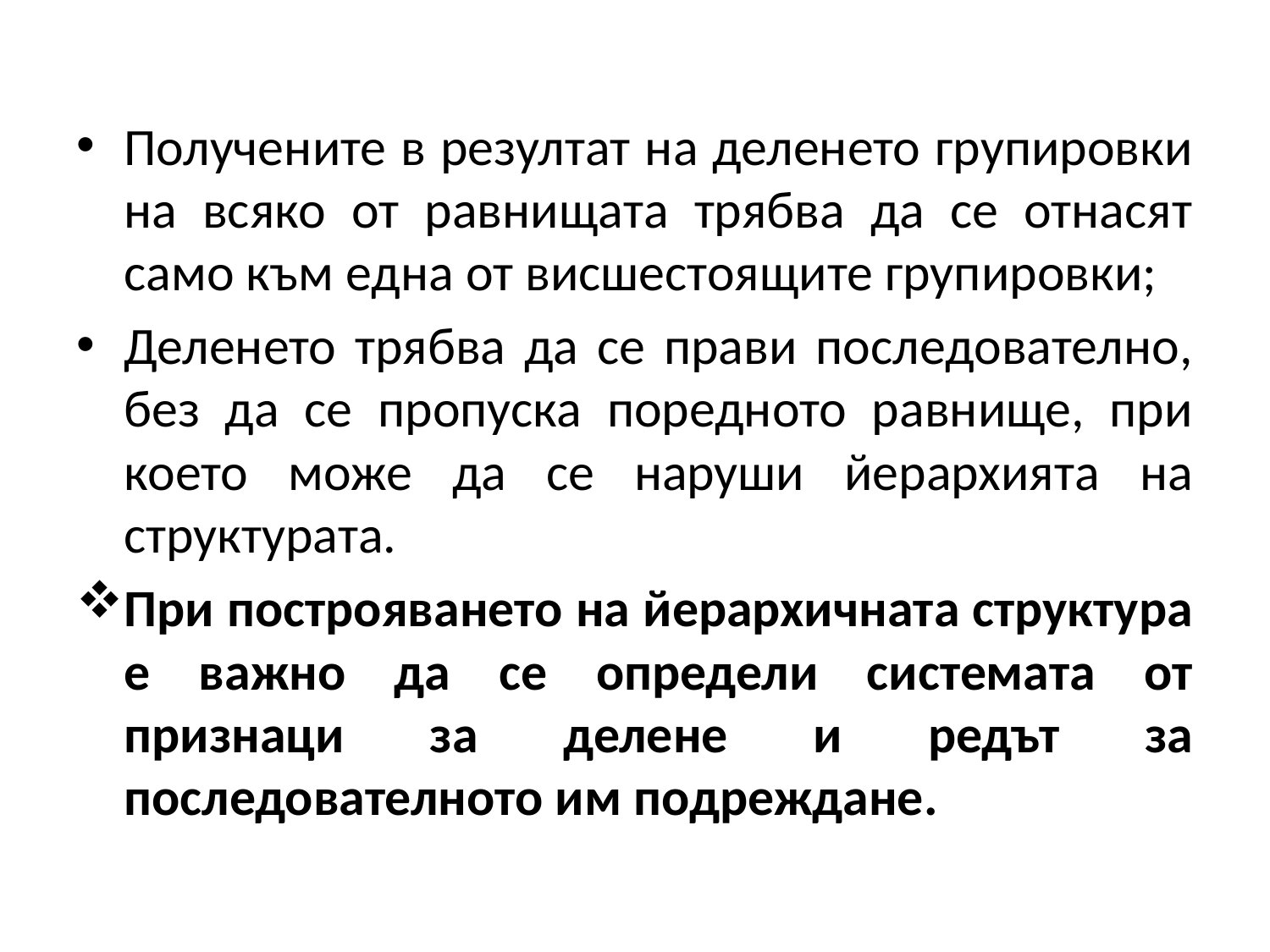

Получените в резултат на деленето групировки на всяко от равнищата трябва да се отнасят само към една от висшестоящите групировки;
Деленето трябва да се прави последователно, без да се пропуска поредното равнище, при което може да се наруши йерархията на структурата.
При построяването на йерархичната структура е важно да се определи системата от признаци за делене и редът за последователното им подреждане.